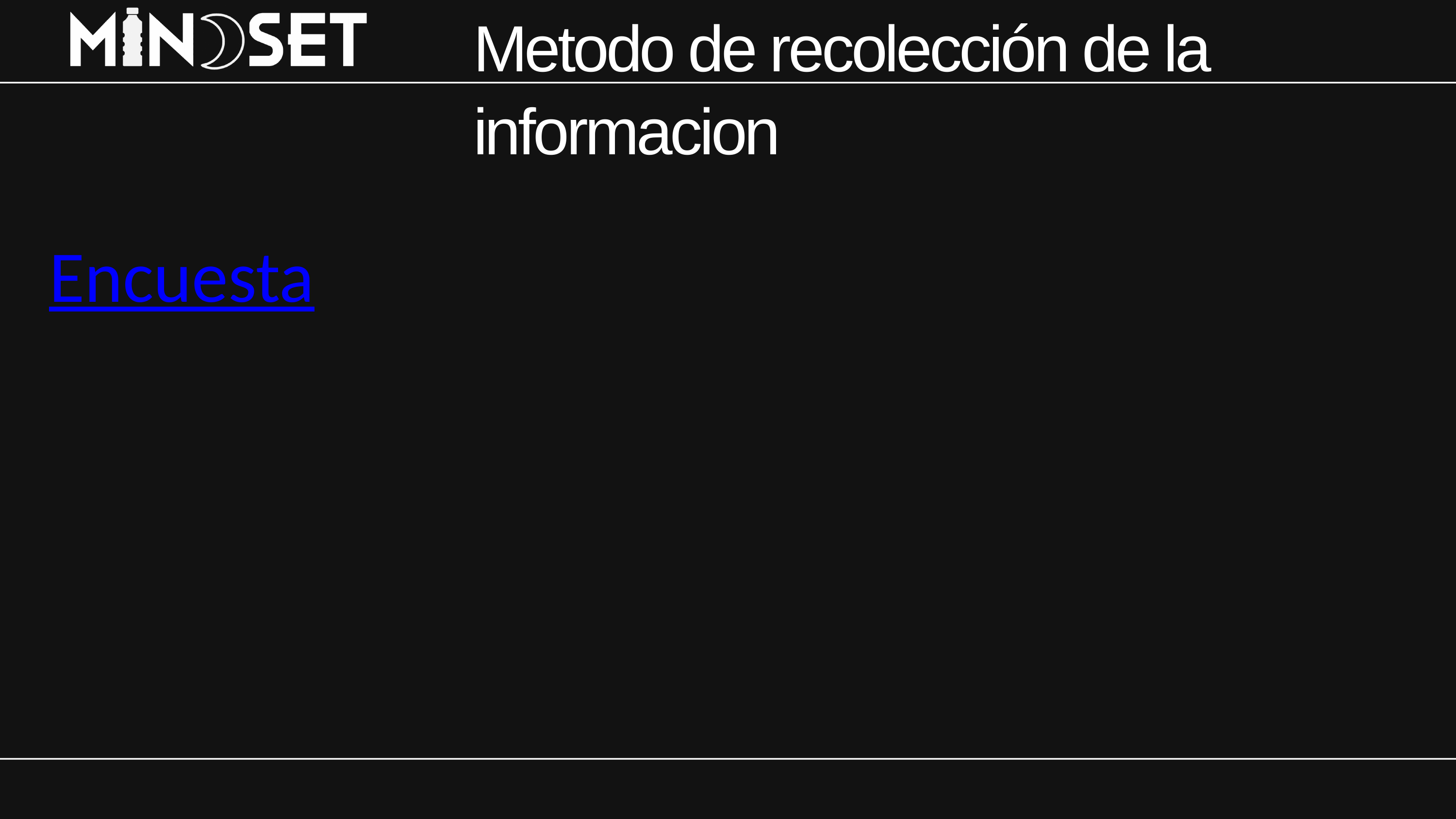

Metodo de recolección de la informacion

Encuesta